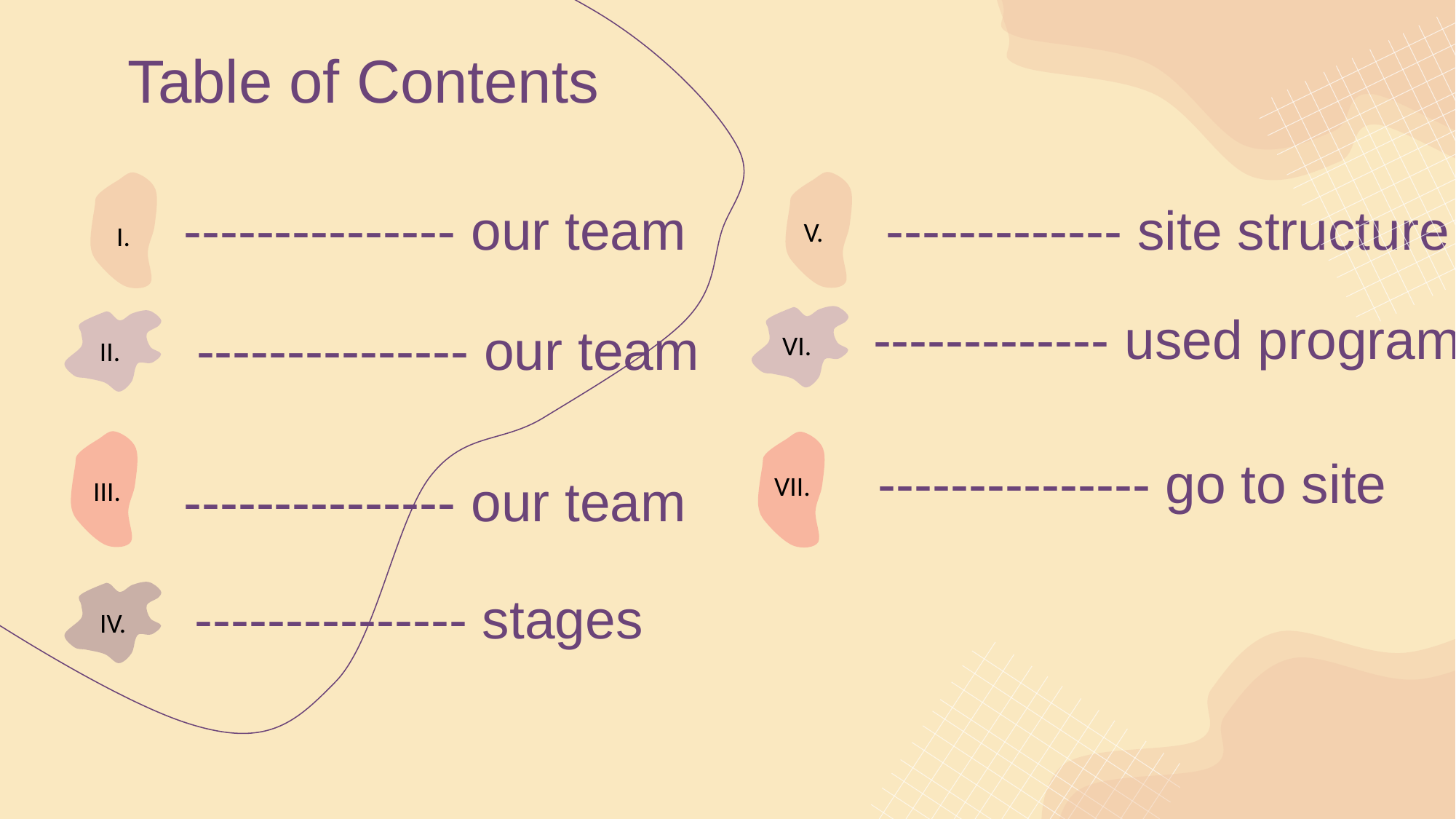

Table of Contents

--------------- our team
------------- site structure
V.
I.
------------- used programs

--------------- our team
VI.
II.

--------------- go to site
--------------- our team
VII.
III.
--------------- stages

IV.